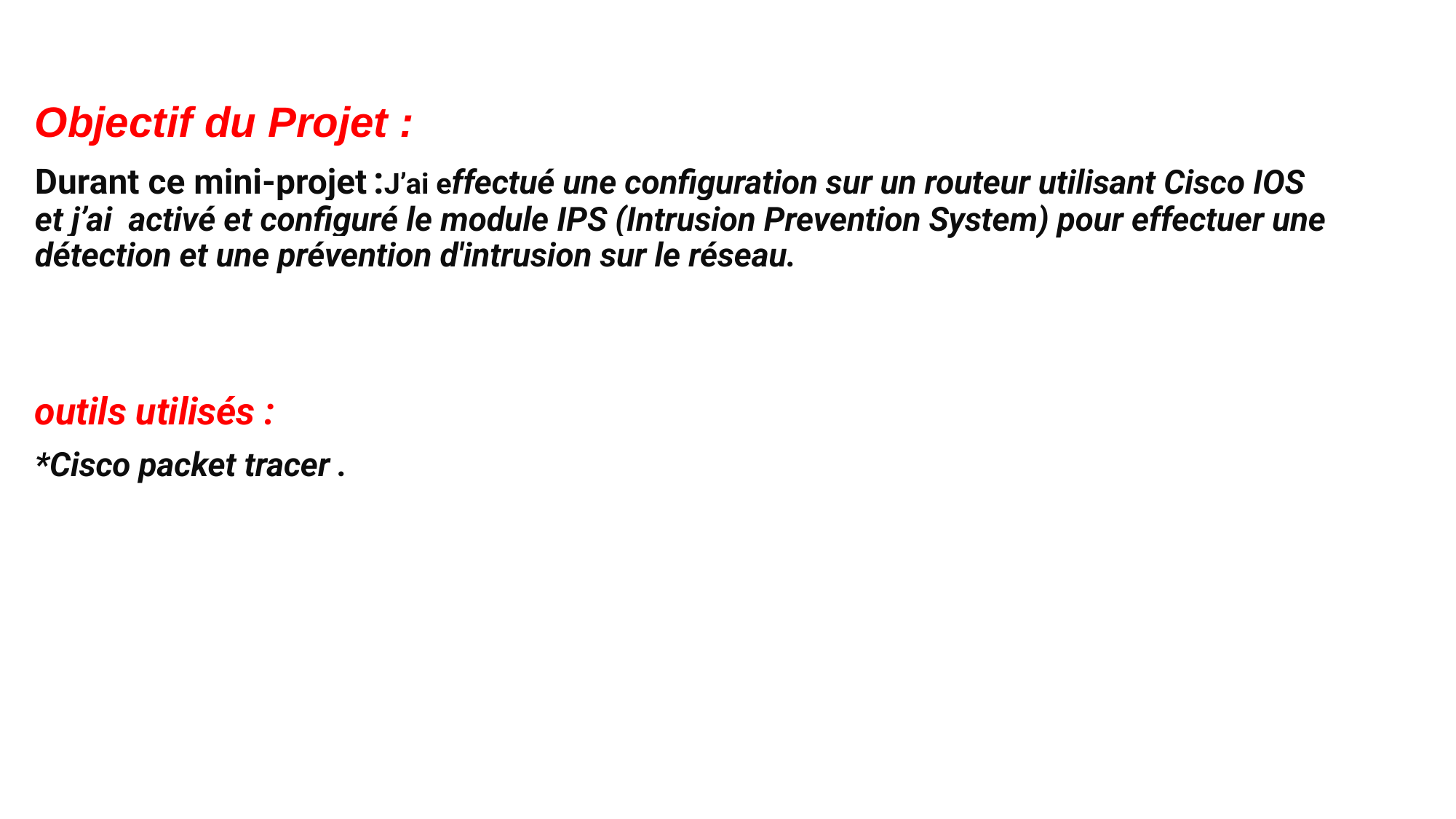

Objectif du Projet :
Durant ce mini-projet :J’ai effectué une configuration sur un routeur utilisant Cisco IOS et j’ai  activé et configuré le module IPS (Intrusion Prevention System) pour effectuer une détection et une prévention d'intrusion sur le réseau.

outils utilisés :
*Cisco packet tracer .